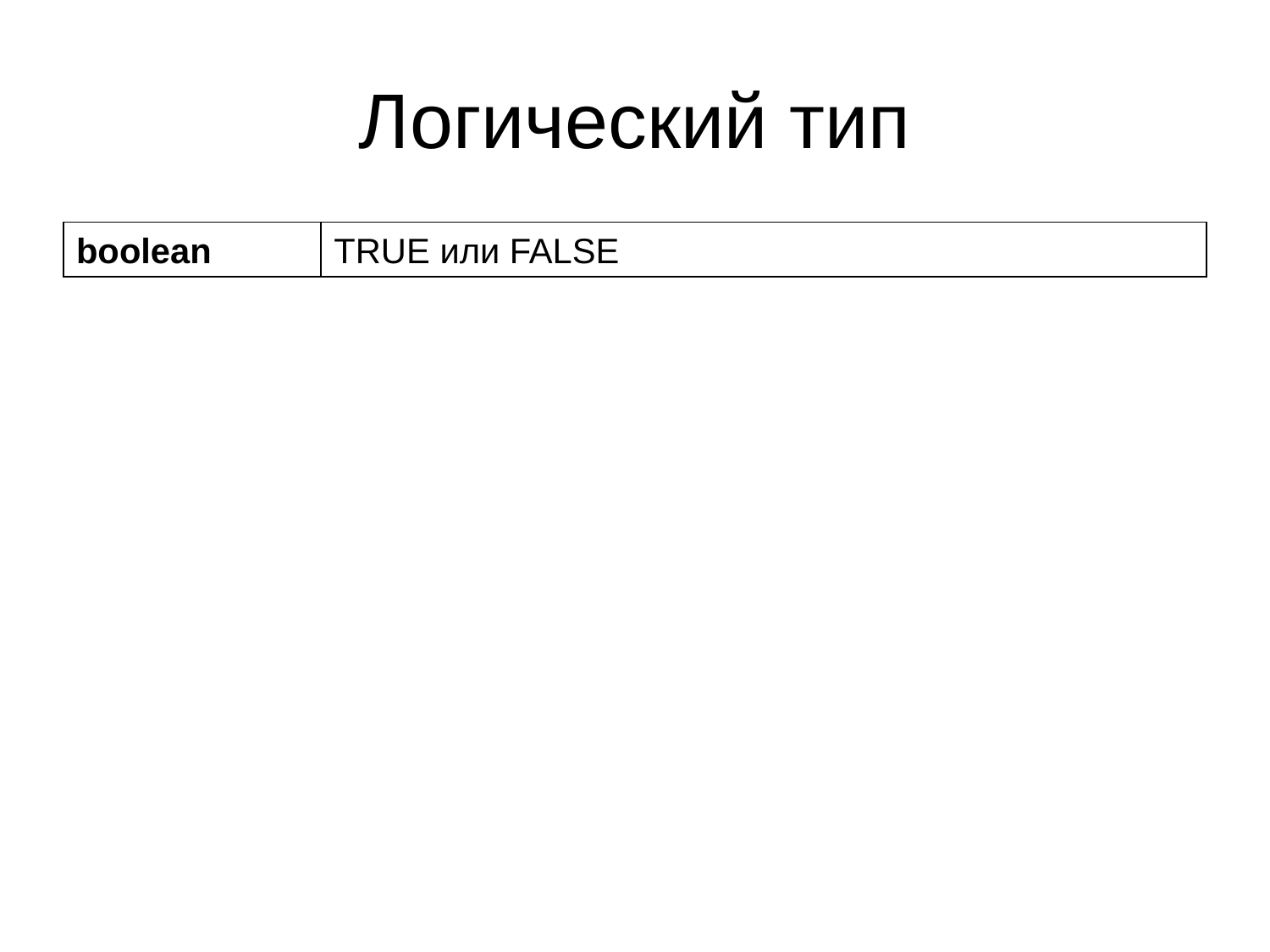

# Логический тип
| boolean | TRUE или FALSE |
| --- | --- |